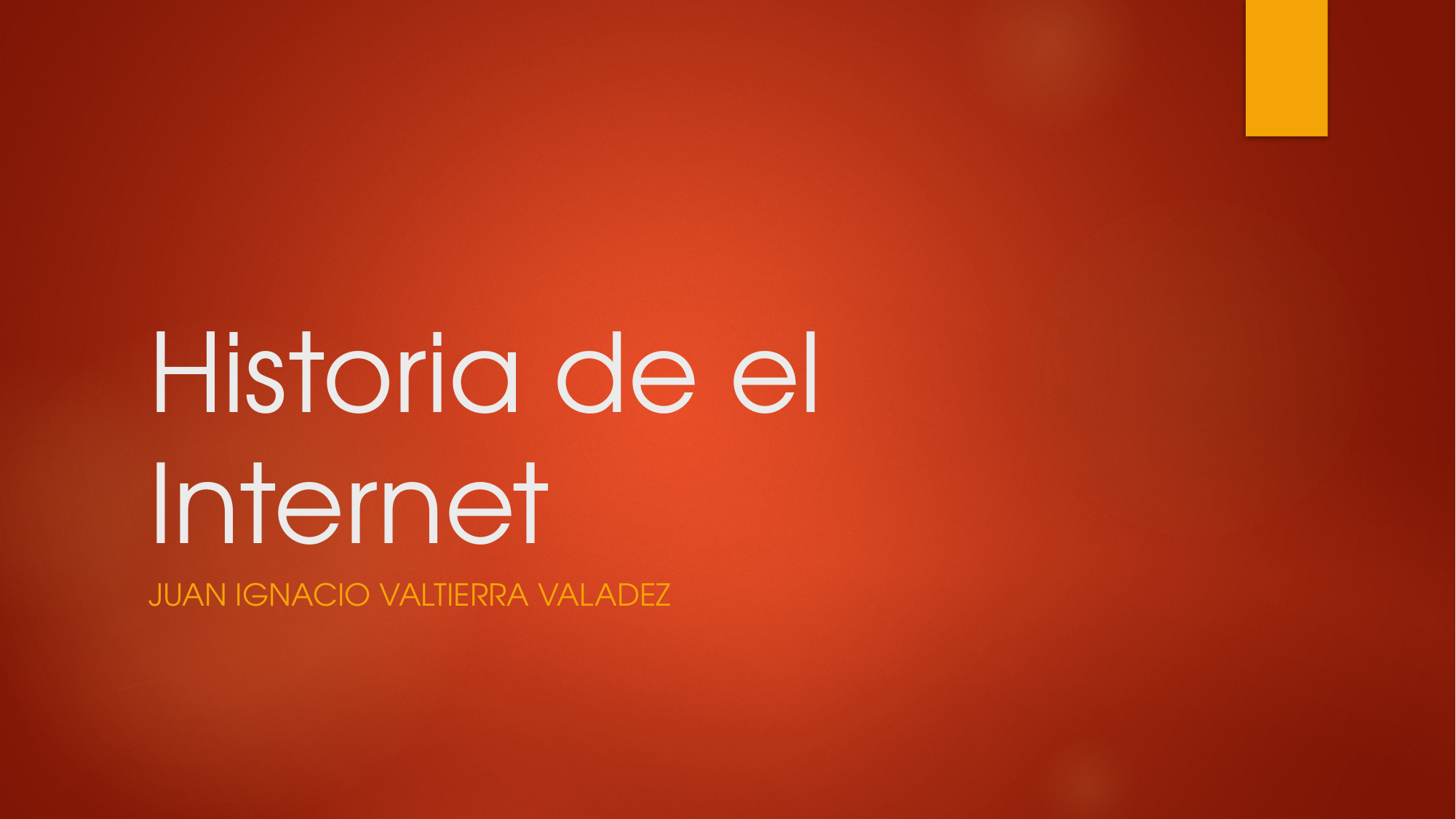

# Historia de el Internet
Juan Ignacio Valtierra valadez